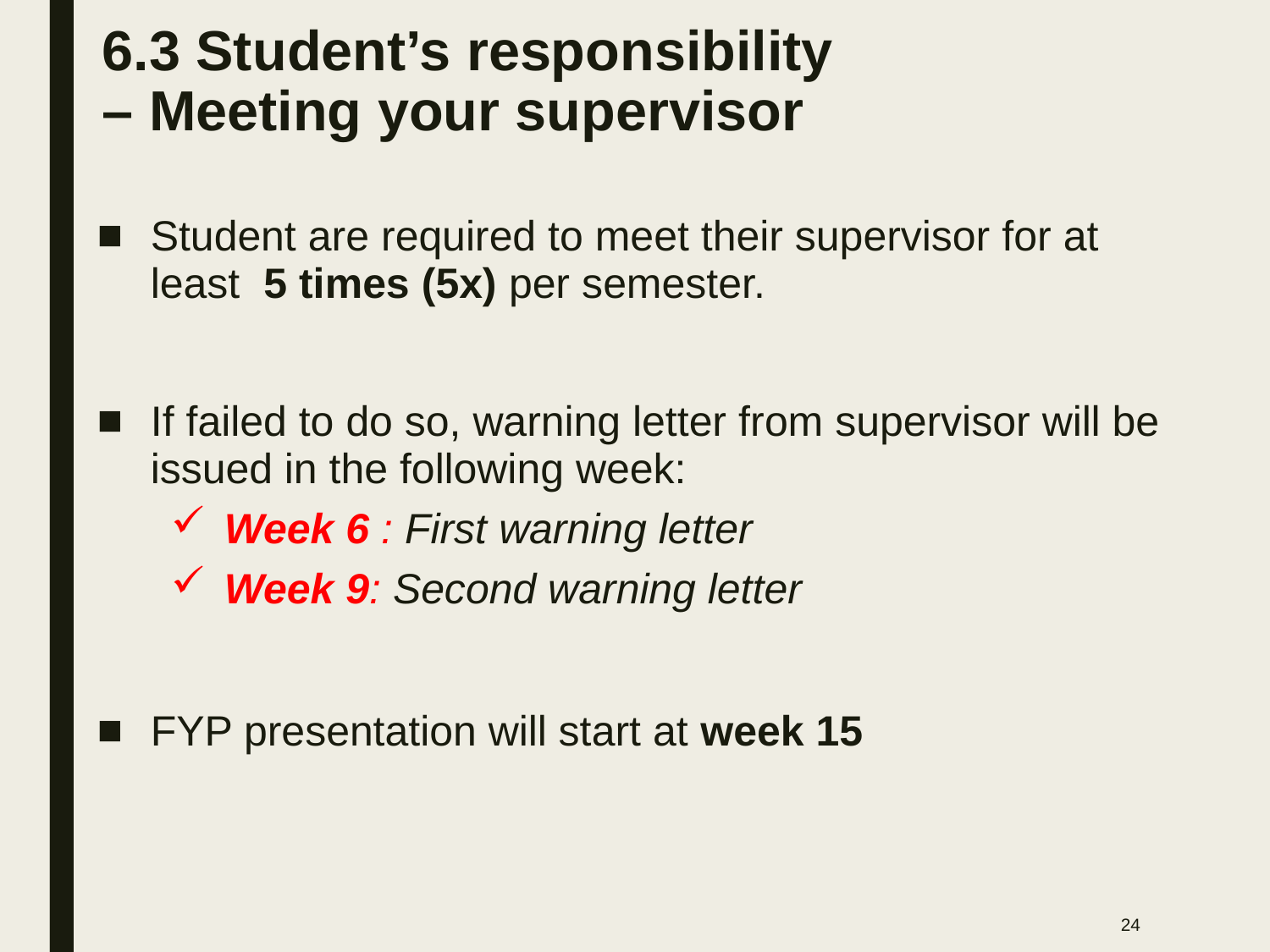

6.3 Student’s responsibility
– Meeting your supervisor
Student are required to meet their supervisor for at least  5 times (5x) per semester.

If failed to do so, warning letter from supervisor will be issued in the following week:
Week 6 : First warning letter
Week 9: Second warning letter

FYP presentation will start at week 15
24